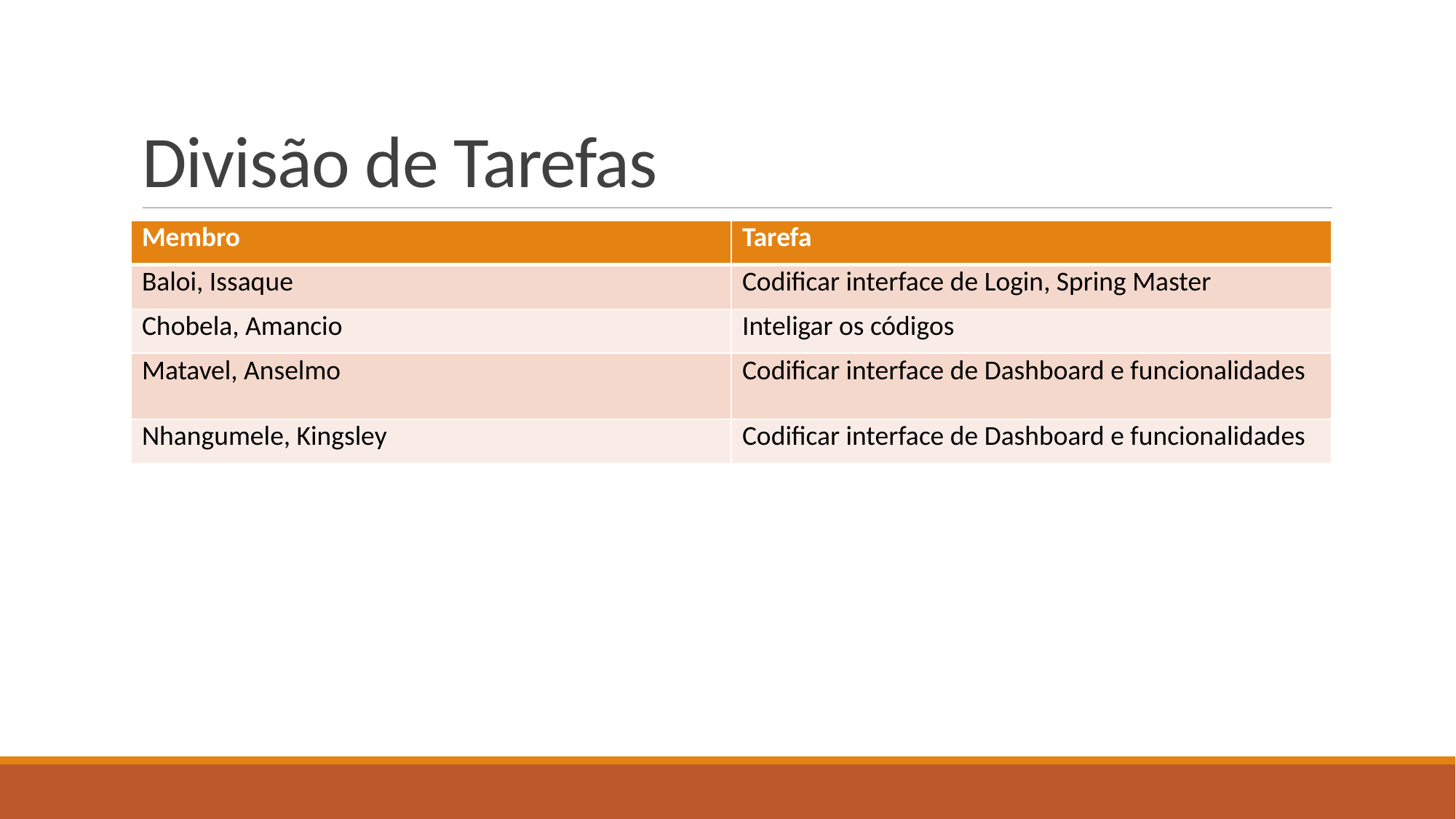

# Divisão de Tarefas
| Membro | Tarefa |
| --- | --- |
| Baloi, Issaque | Codificar interface de Login, Spring Master |
| Chobela, Amancio | Inteligar os códigos |
| Matavel, Anselmo | Codificar interface de Dashboard e funcionalidades |
| Nhangumele, Kingsley | Codificar interface de Dashboard e funcionalidades |